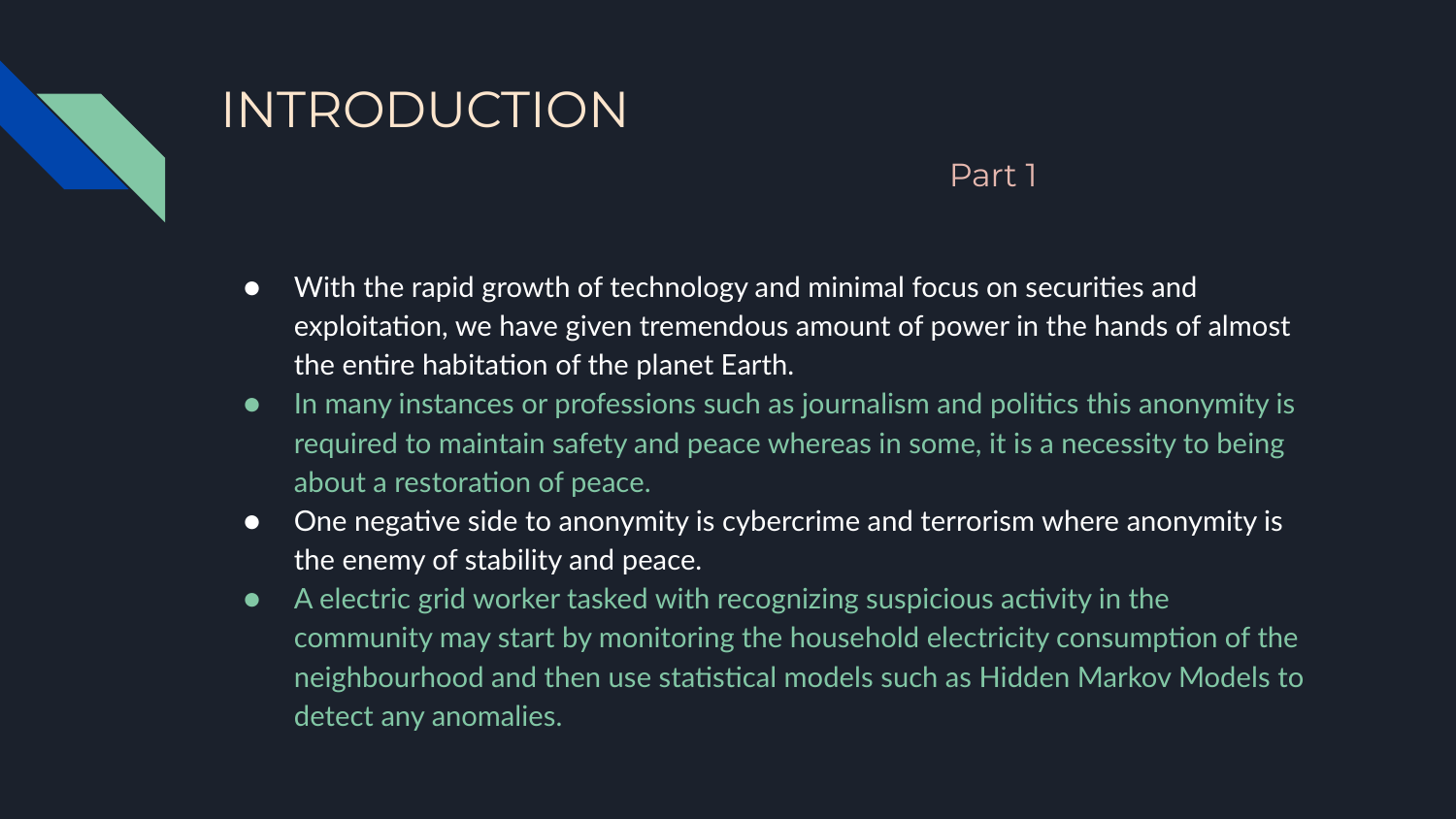

# INTRODUCTION
					Part 1
With the rapid growth of technology and minimal focus on securities and exploitation, we have given tremendous amount of power in the hands of almost the entire habitation of the planet Earth.
In many instances or professions such as journalism and politics this anonymity is required to maintain safety and peace whereas in some, it is a necessity to being about a restoration of peace.
One negative side to anonymity is cybercrime and terrorism where anonymity is the enemy of stability and peace.
A electric grid worker tasked with recognizing suspicious activity in the community may start by monitoring the household electricity consumption of the neighbourhood and then use statistical models such as Hidden Markov Models to detect any anomalies.